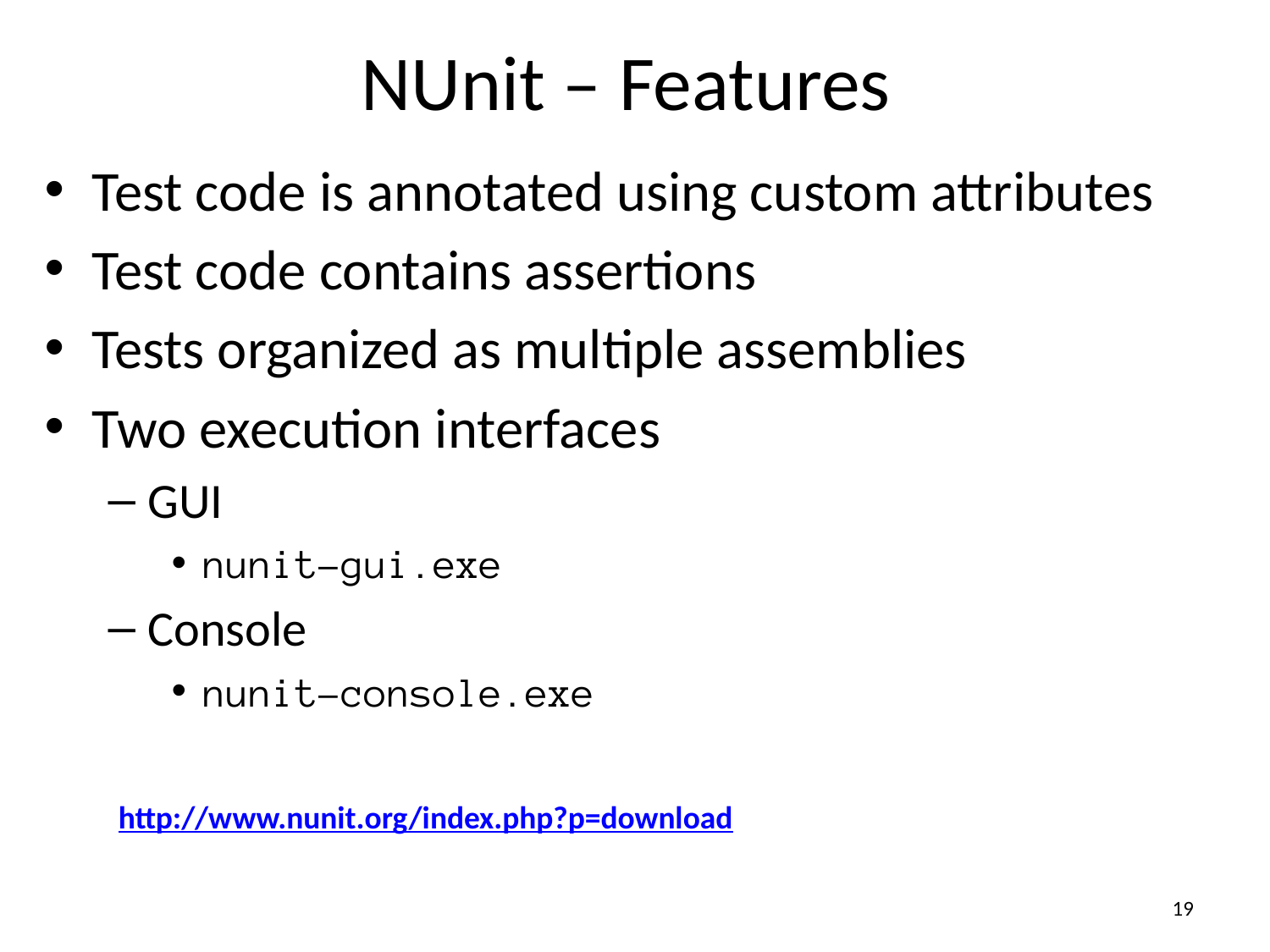

# NUnit – Features
Test code is annotated using custom attributes
Test code contains assertions
Tests organized as multiple assemblies
Two execution interfaces
GUI
nunit-gui.exe
Console
nunit-console.exe
http://www.nunit.org/index.php?p=download
19